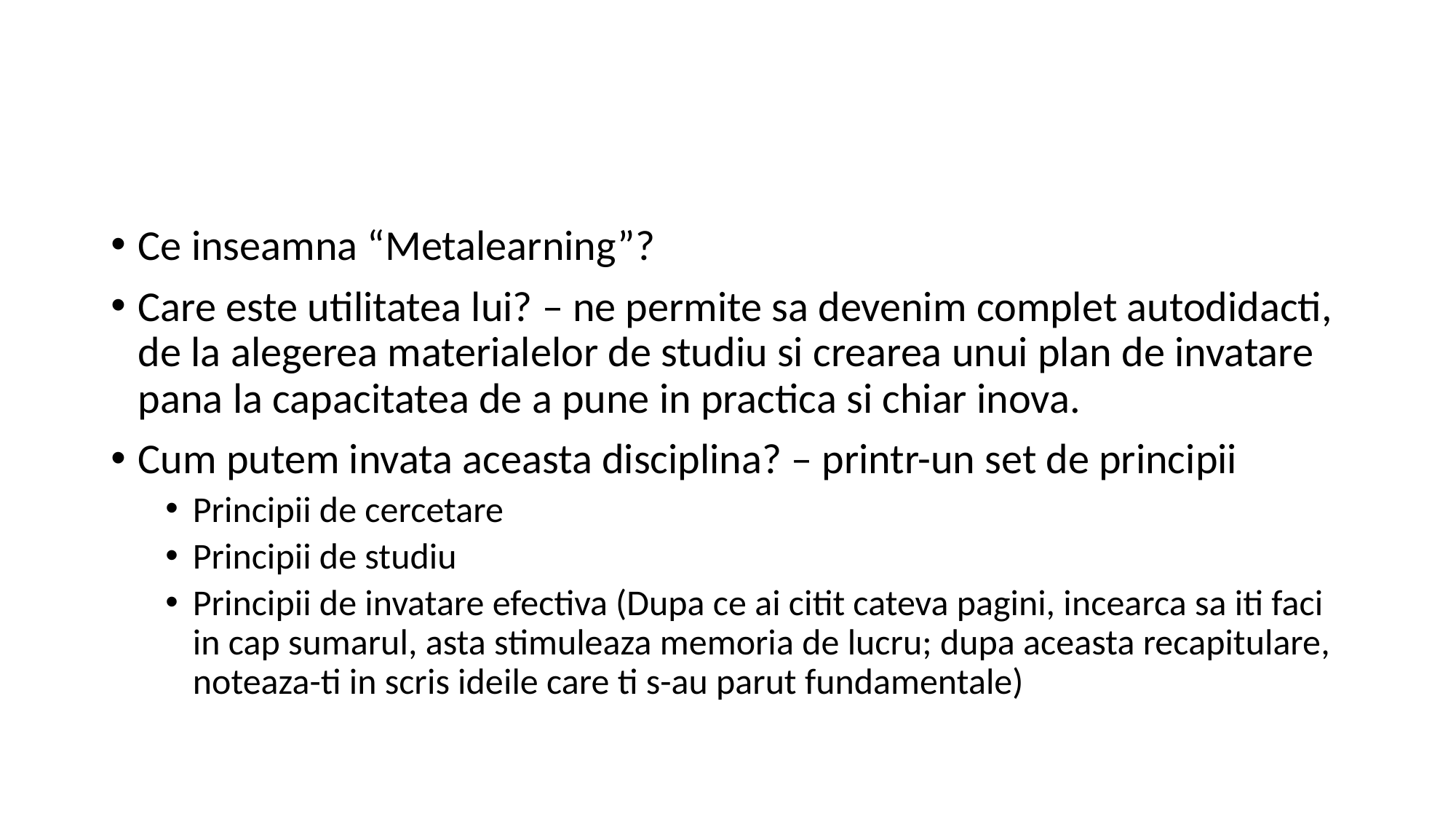

Ce inseamna “Metalearning”?
Care este utilitatea lui? – ne permite sa devenim complet autodidacti, de la alegerea materialelor de studiu si crearea unui plan de invatare pana la capacitatea de a pune in practica si chiar inova.
Cum putem invata aceasta disciplina? – printr-un set de principii
Principii de cercetare
Principii de studiu
Principii de invatare efectiva (Dupa ce ai citit cateva pagini, incearca sa iti faci in cap sumarul, asta stimuleaza memoria de lucru; dupa aceasta recapitulare, noteaza-ti in scris ideile care ti s-au parut fundamentale)